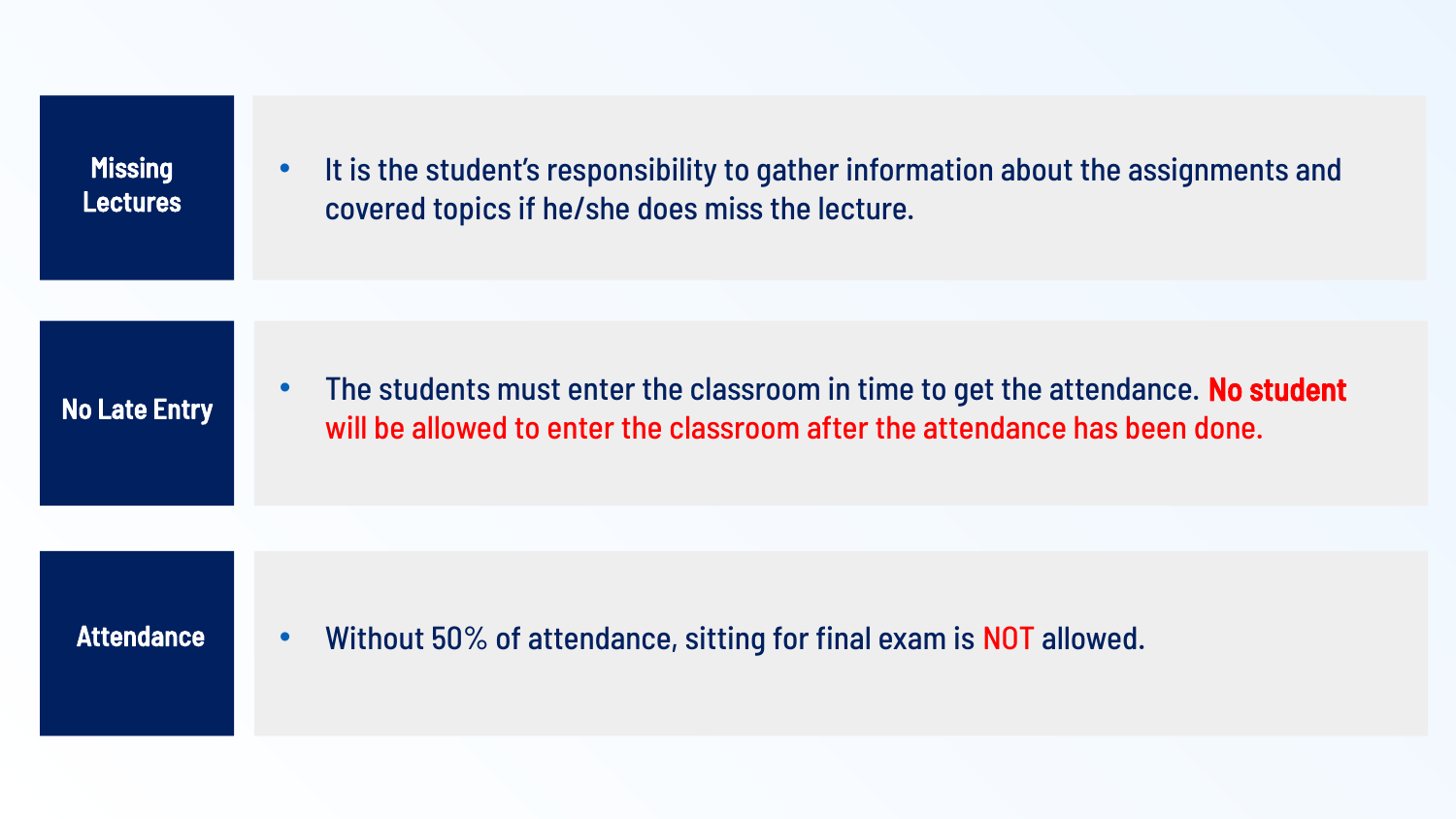

It is the student’s responsibility to gather information about the assignments and covered topics if he/she does miss the lecture.
Missing Lectures

The students must enter the classroom in time to get the attendance. No student will be allowed to enter the classroom after the attendance has been done.
No Late Entry

Attendance
Without 50% of attendance, sitting for final exam is NOT allowed.
Thyroid conditions: